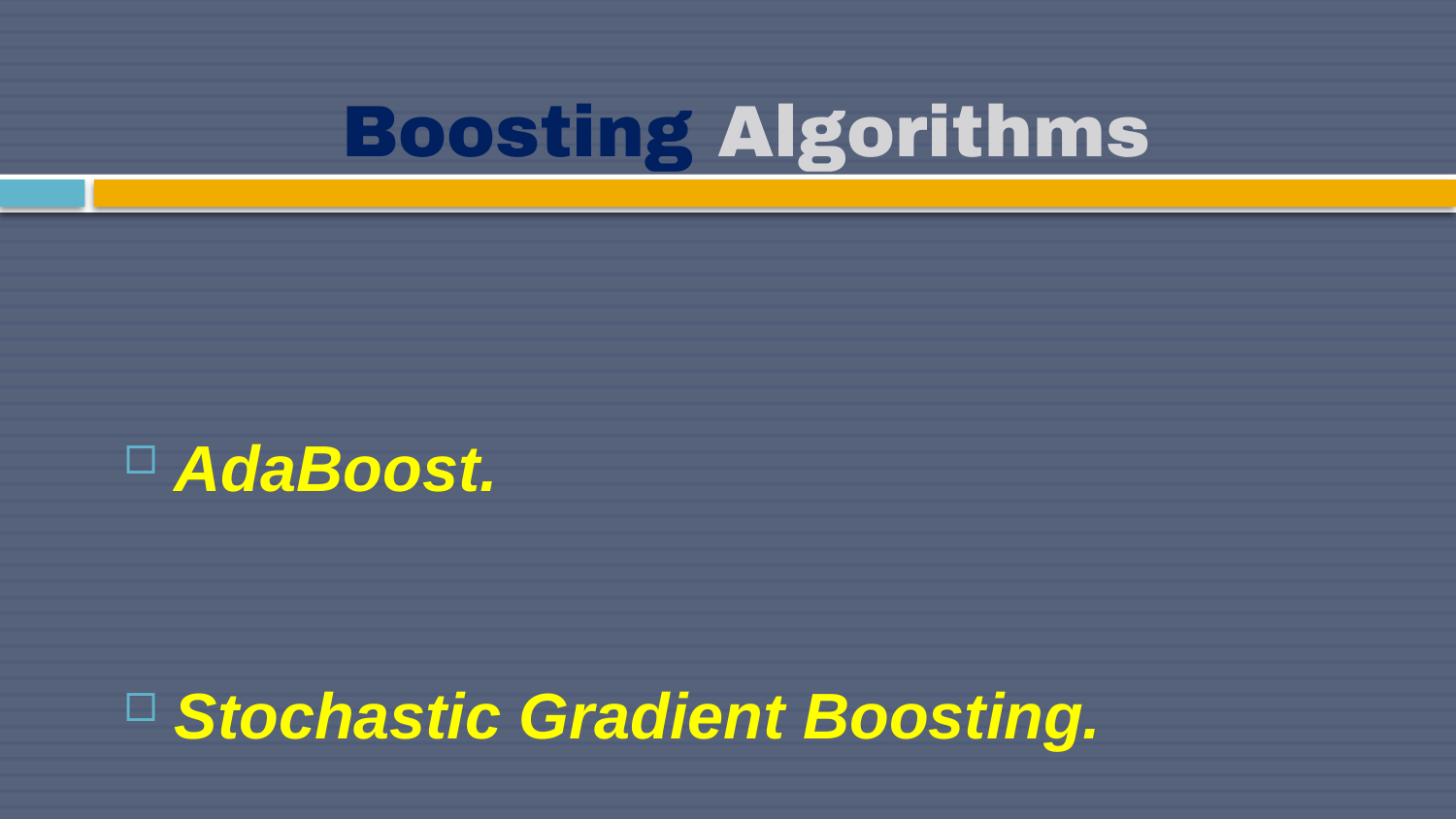

# Boosting Algorithms
AdaBoost.
Stochastic Gradient Boosting.